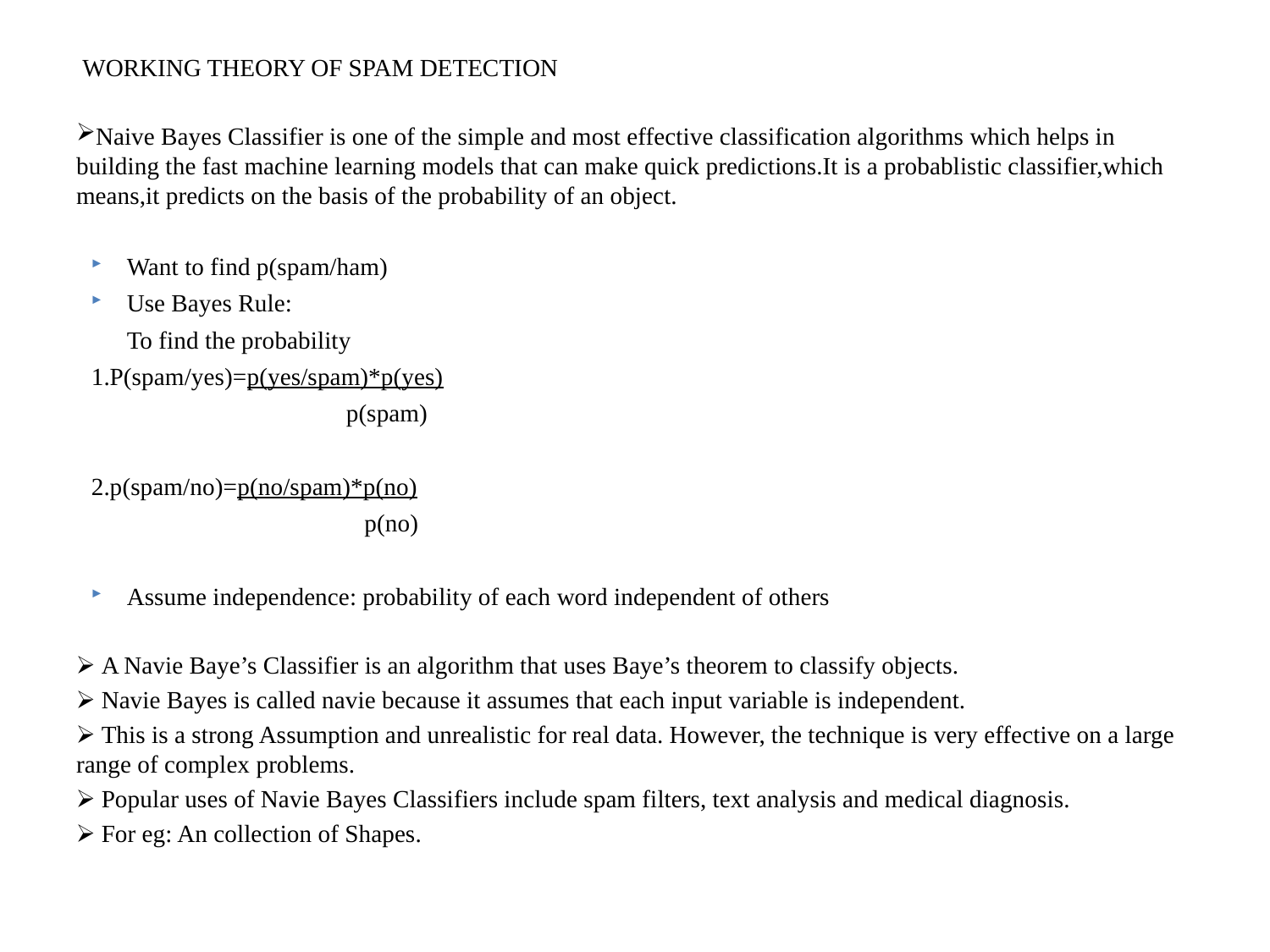

WORKING THEORY OF SPAM DETECTION

Naive Bayes Classifier is one of the simple and most effective classification algorithms which helps in building the fast machine learning models that can make quick predictions.It is a probablistic classifier,which means,it predicts on the basis of the probability of an object.

Want to find p(spam/ham)
Use Bayes Rule:
	To find the probability
1.P(spam/yes)=p(yes/spam)*p(yes)
		               p(spam)

2.p(spam/no)=p(no/spam)*p(no)
		                  p(no)

Assume independence: probability of each word independent of others

⮚ A Navie Baye’s Classifier is an algorithm that uses Baye’s theorem to classify objects.
⮚ Navie Bayes is called navie because it assumes that each input variable is independent.
⮚ This is a strong Assumption and unrealistic for real data. However, the technique is very effective on a large range of complex problems.
⮚ Popular uses of Navie Bayes Classifiers include spam filters, text analysis and medical diagnosis.
⮚ For eg: An collection of Shapes.